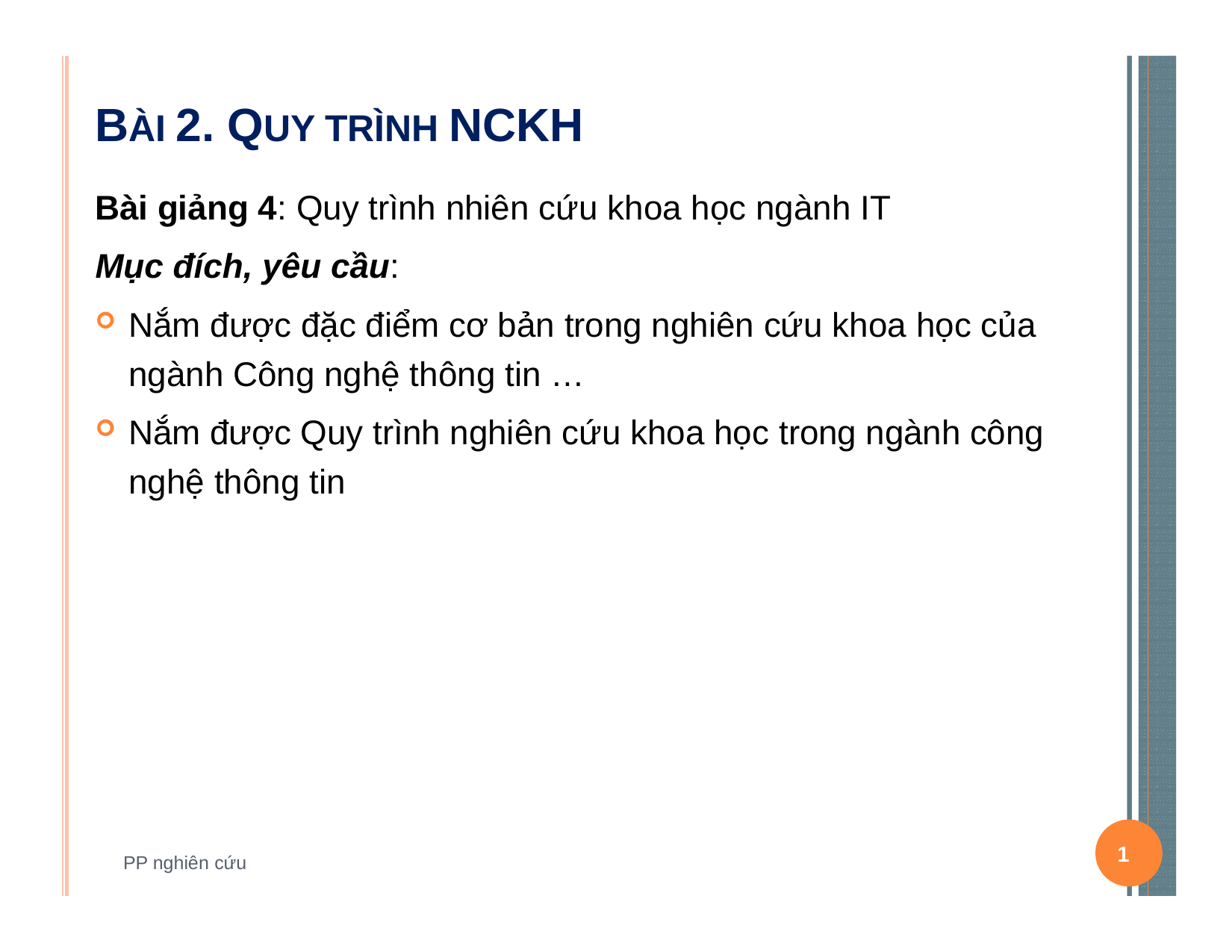

# BÀI 2. QUY TRÌNH NCKH
Bài giảng 4: Quy trình nhiên cứu khoa học ngành IT
Mục đích, yêu cầu:
Nắm được đặc điểm cơ bản trong nghiên cứu khoa học của  ngành Công nghệ thông tin …
Nắm được Quy trình nghiên cứu khoa học trong ngành công  nghệ thông tin

1
PP nghiên cứu